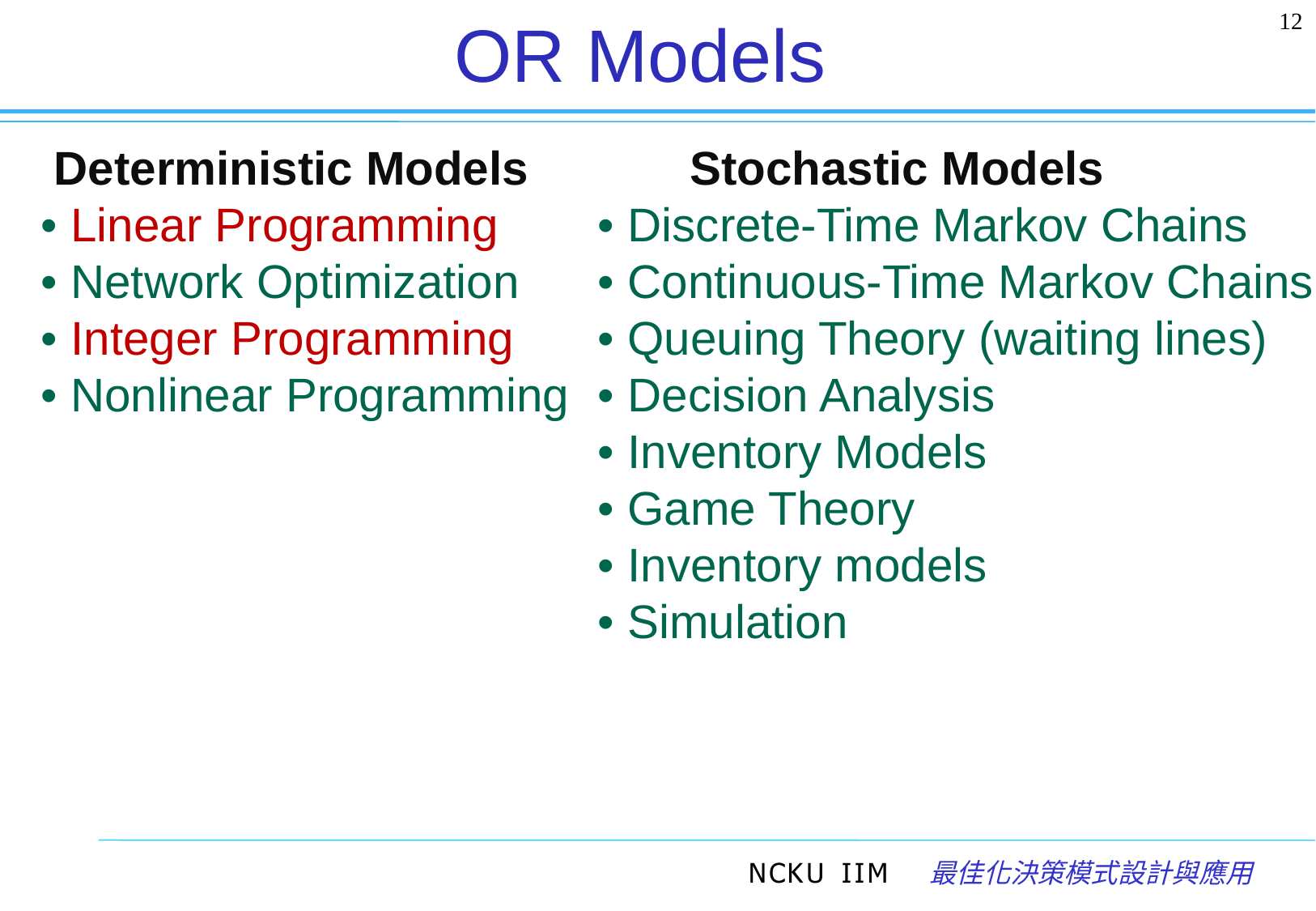

12
# OR Models
 Deterministic Models
• Linear Programming
• Network Optimization
• Integer Programming
• Nonlinear Programming

       Stochastic Models
• Discrete-Time Markov Chains
• Continuous-Time Markov Chains
• Queuing Theory (waiting lines)
• Decision Analysis
• Inventory Models
• Game Theory
• Inventory models
• Simulation